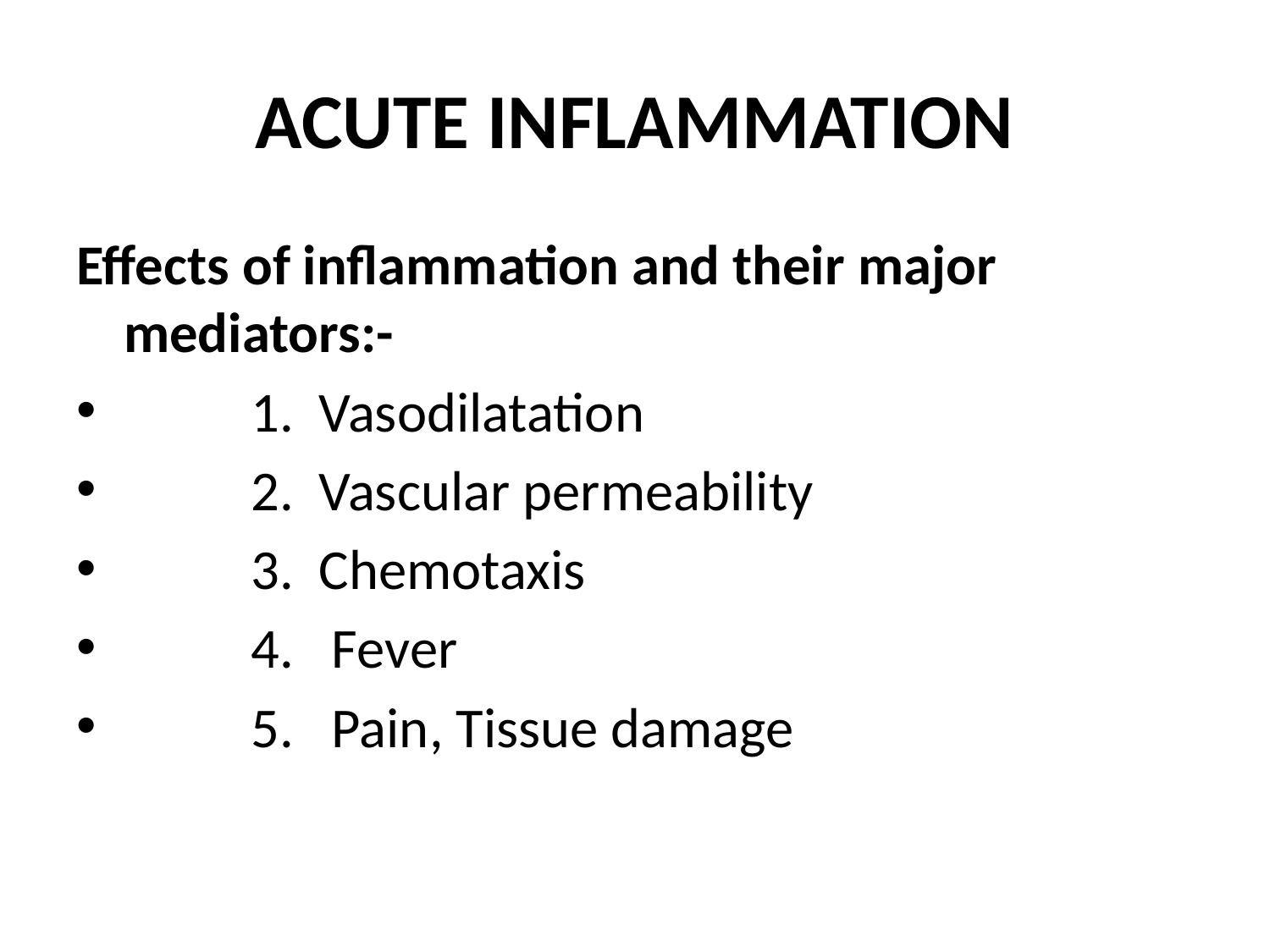

# ACUTE INFLAMMATION
Effects of inflammation and their major mediators:-
	1.  Vasodilatation
	2.  Vascular permeability
	3.  Chemotaxis
	4.   Fever
	5.   Pain, Tissue damage